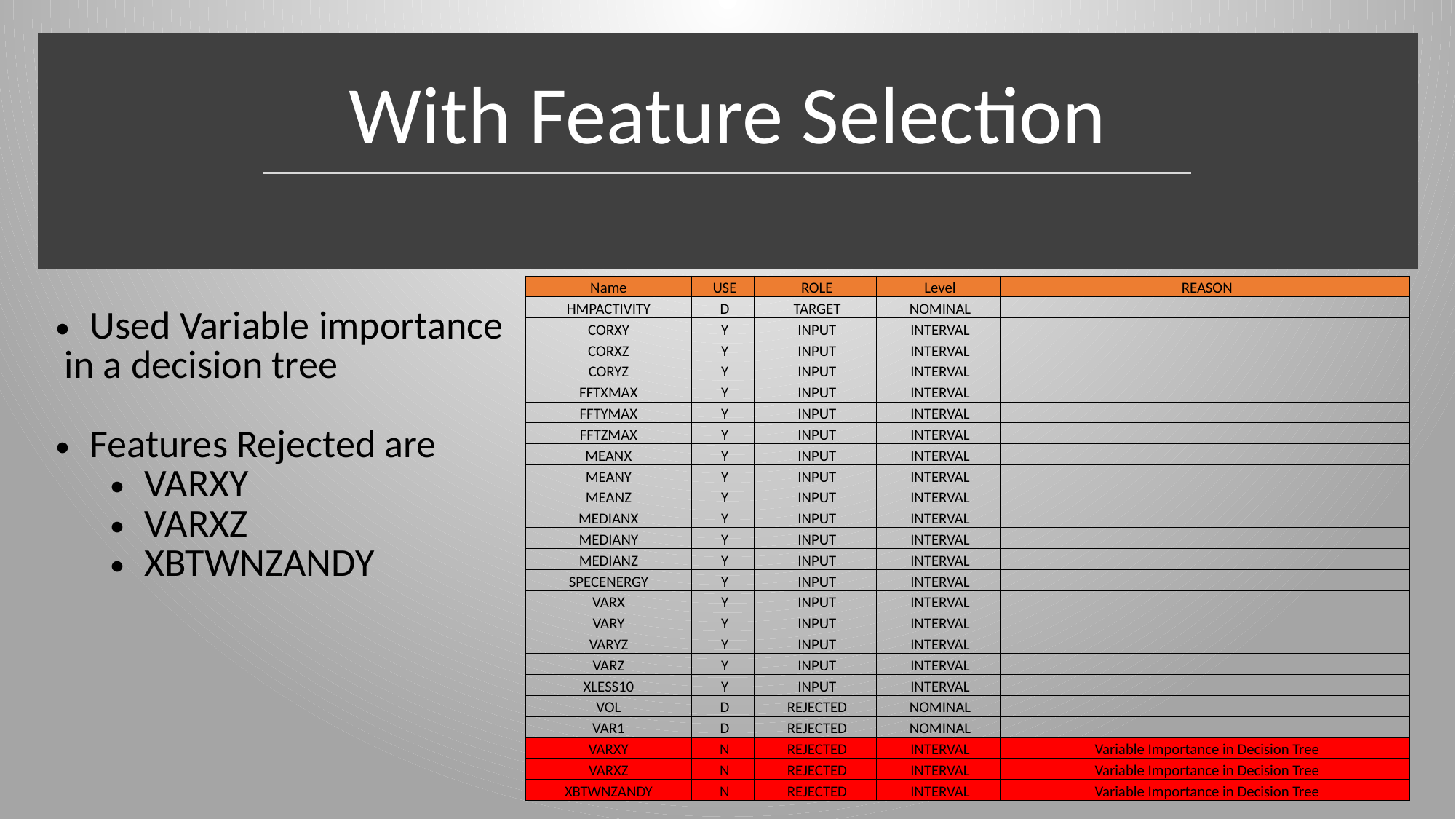

# With Feature Selection
| Name | USE | ROLE | Level | REASON |
| --- | --- | --- | --- | --- |
| HMPACTIVITY | D | TARGET | NOMINAL |  |
| CORXY | Y | INPUT | INTERVAL |  |
| CORXZ | Y | INPUT | INTERVAL |  |
| CORYZ | Y | INPUT | INTERVAL |  |
| FFTXMAX | Y | INPUT | INTERVAL |  |
| FFTYMAX | Y | INPUT | INTERVAL |  |
| FFTZMAX | Y | INPUT | INTERVAL |  |
| MEANX | Y | INPUT | INTERVAL |  |
| MEANY | Y | INPUT | INTERVAL |  |
| MEANZ | Y | INPUT | INTERVAL |  |
| MEDIANX | Y | INPUT | INTERVAL |  |
| MEDIANY | Y | INPUT | INTERVAL |  |
| MEDIANZ | Y | INPUT | INTERVAL |  |
| SPECENERGY | Y | INPUT | INTERVAL |  |
| VARX | Y | INPUT | INTERVAL |  |
| VARY | Y | INPUT | INTERVAL |  |
| VARYZ | Y | INPUT | INTERVAL |  |
| VARZ | Y | INPUT | INTERVAL |  |
| XLESS10 | Y | INPUT | INTERVAL |  |
| VOL | D | REJECTED | NOMINAL |  |
| VAR1 | D | REJECTED | NOMINAL |  |
| VARXY | N | REJECTED | INTERVAL | Variable Importance in Decision Tree |
| VARXZ | N | REJECTED | INTERVAL | Variable Importance in Decision Tree |
| XBTWNZANDY | N | REJECTED | INTERVAL | Variable Importance in Decision Tree |
Used Variable importance
 in a decision tree

Features Rejected are
VARXY
VARXZ
XBTWNZANDY